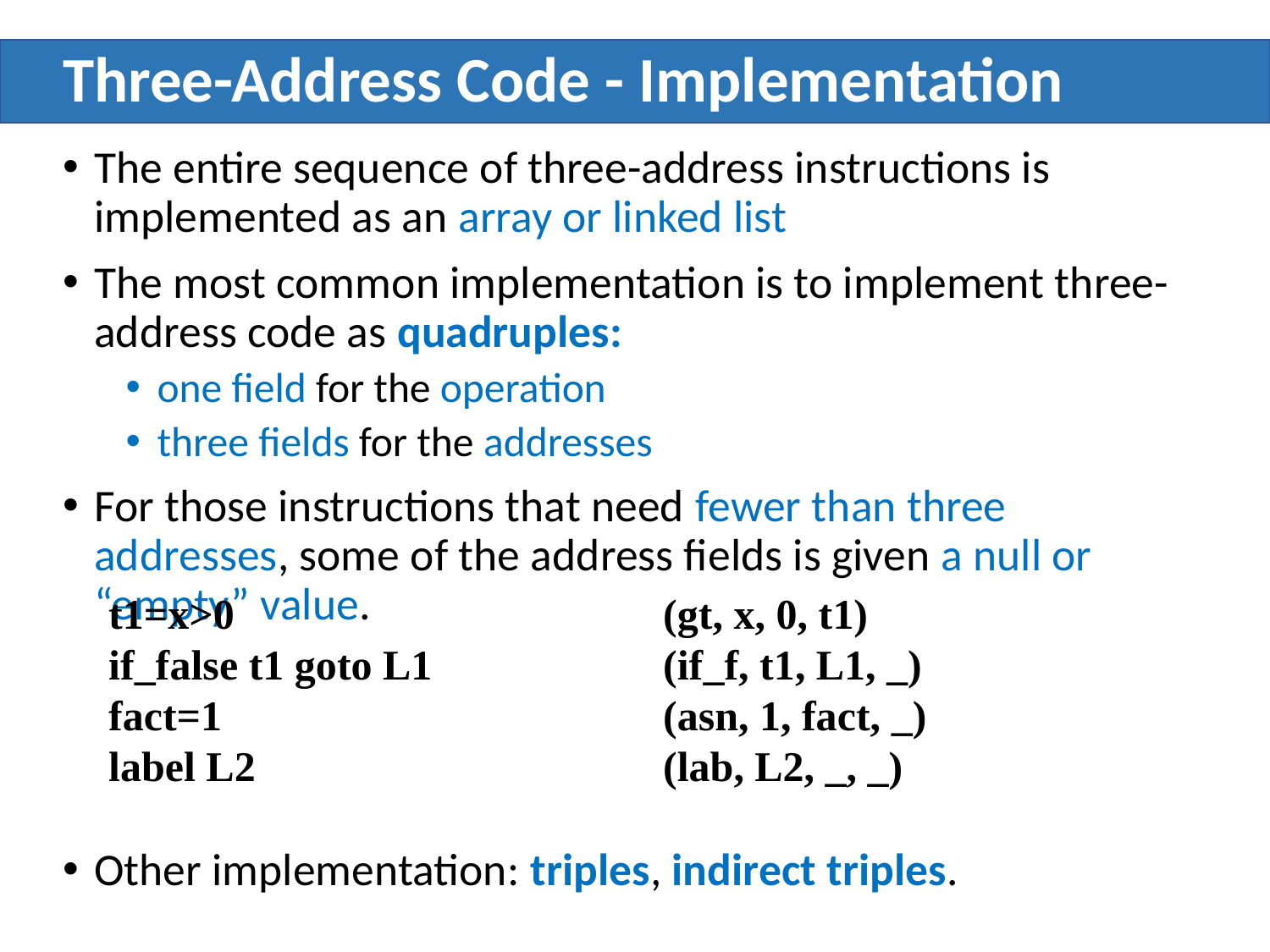

# Three-Address Code - Implementation
The entire sequence of three-address instructions is implemented as an array or linked list
The most common implementation is to implement three-address code as quadruples:
one field for the operation
three fields for the addresses
For those instructions that need fewer than three addresses, some of the address fields is given a null or “empty” value.

Other implementation: triples, indirect triples.
t1=x>0
if_false t1 goto L1
fact=1
label L2
(gt, x, 0, t1)
(if_f, t1, L1, _)
(asn, 1, fact, _)
(lab, L2, _, _)